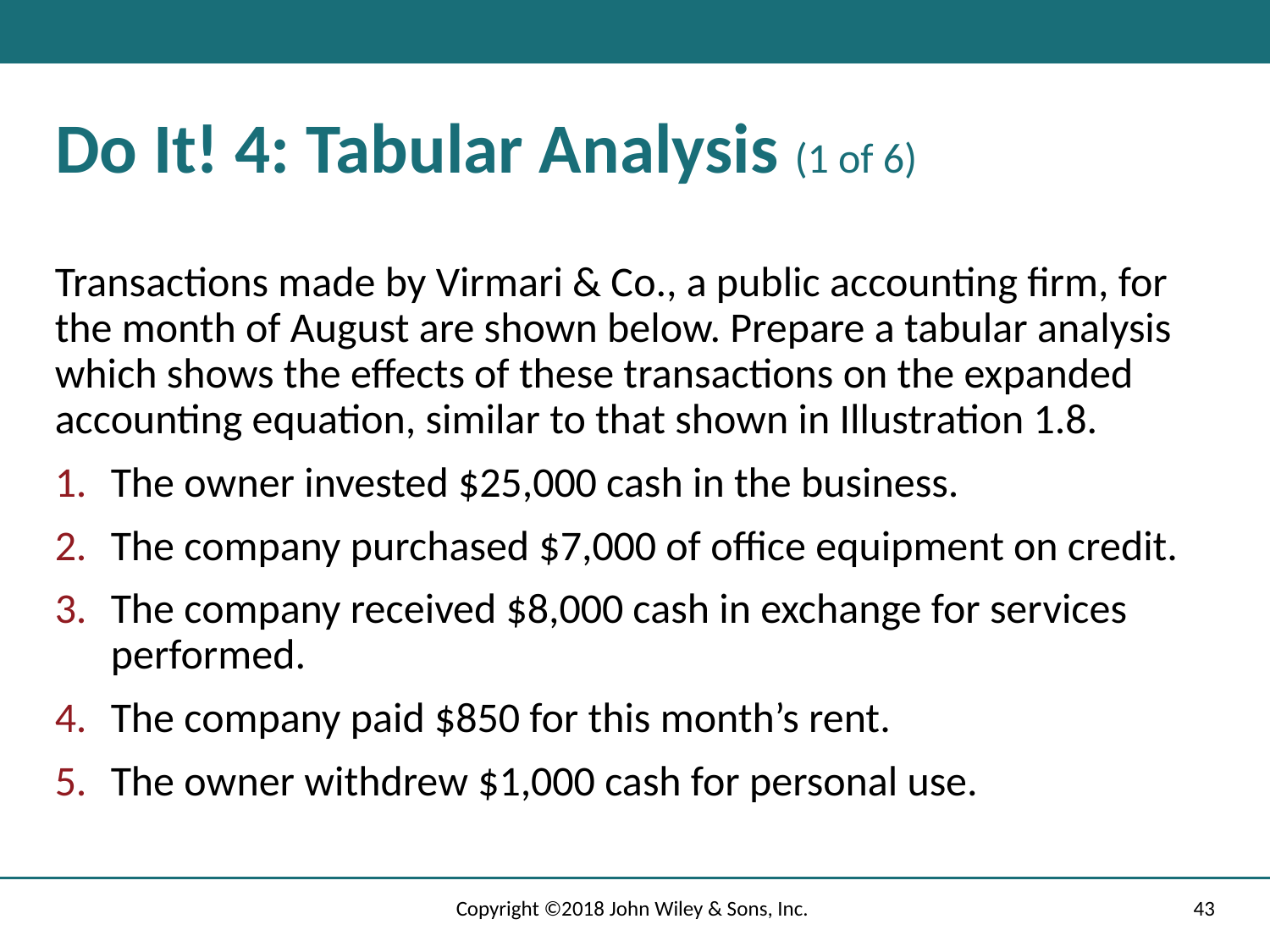

# Do It! 4: Tabular Analysis (1 of 6)
Transactions made by Virmari & Co., a public accounting firm, for the month of August are shown below. Prepare a tabular analysis which shows the effects of these transactions on the expanded accounting equation, similar to that shown in Illustration 1.8.
The owner invested $25,000 cash in the business.
The company purchased $7,000 of office equipment on credit.
The company received $8,000 cash in exchange for services performed.
The company paid $850 for this month’s rent.
The owner withdrew $1,000 cash for personal use.
Copyright ©2018 John Wiley & Sons, Inc.
43